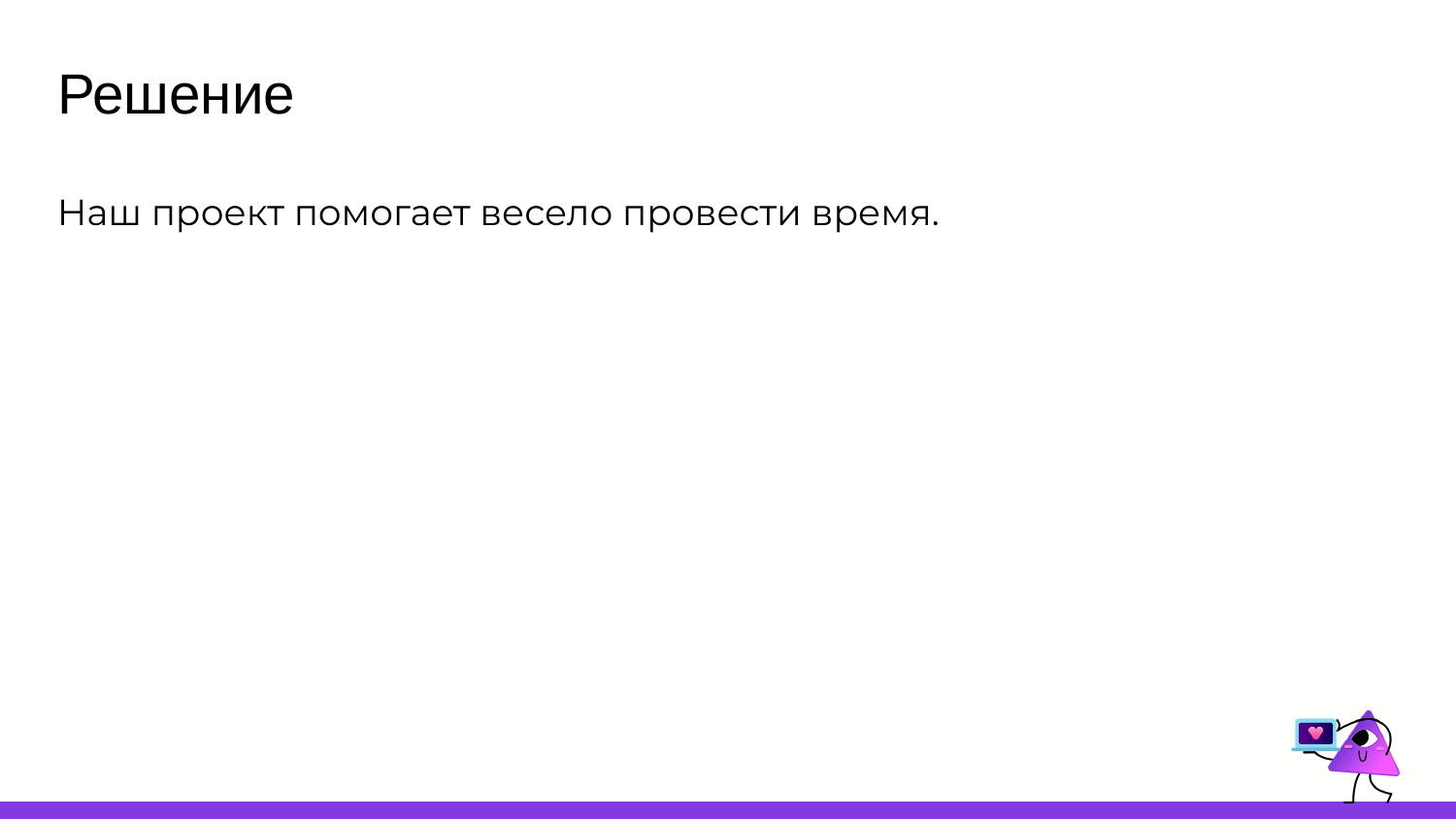

# Решение
Наш проект помогает весело провести время.